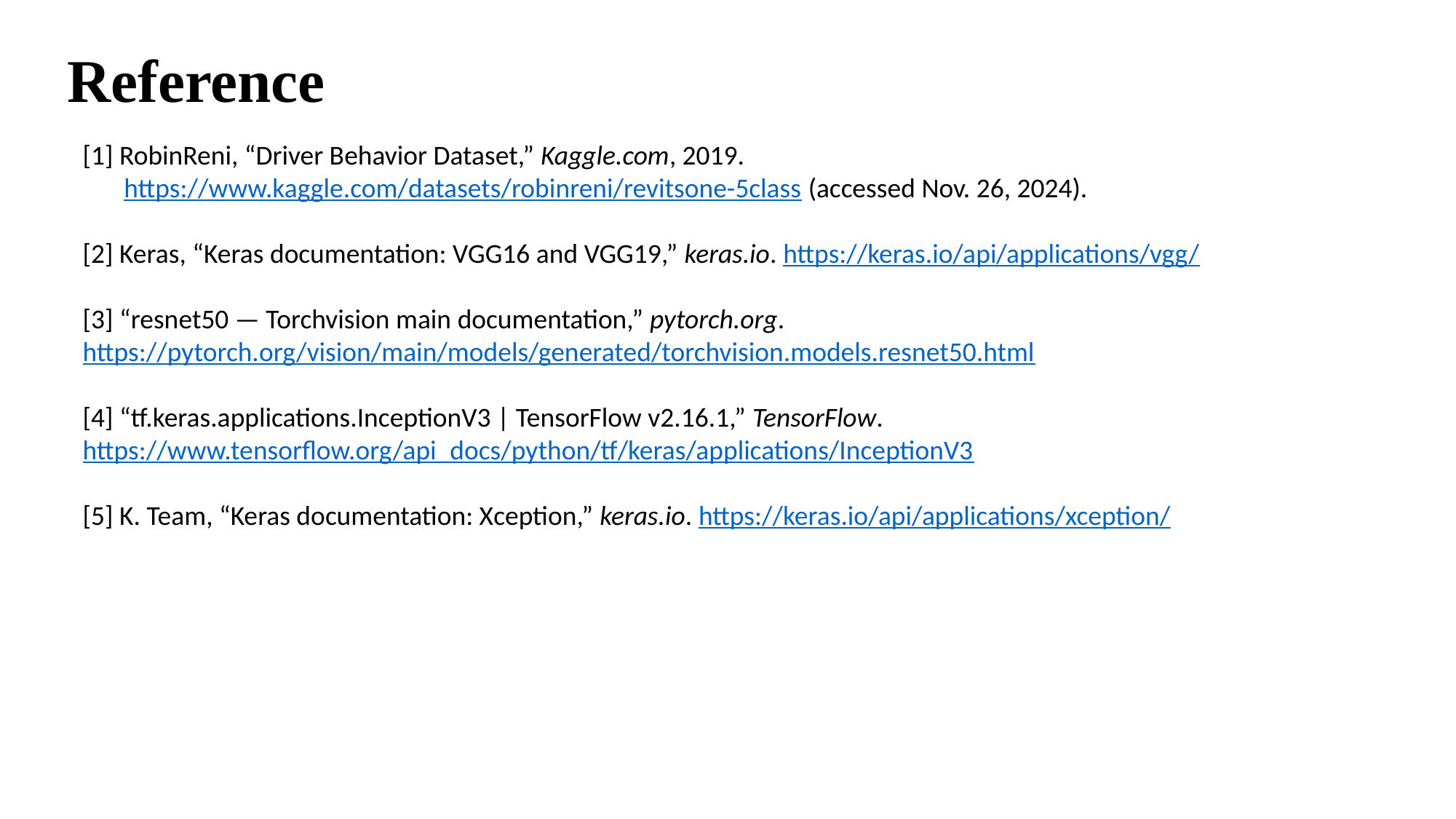

Reference
[1] RobinReni, “Driver Behavior Dataset,” Kaggle.com, 2019.            https://www.kaggle.com/datasets/robinreni/revitsone-5class (accessed Nov. 26, 2024).
‌
[2] Keras, “Keras documentation: VGG16 and VGG19,” keras.io. https://keras.io/api/applications/vgg/

[3] “resnet50 — Torchvision main documentation,” pytorch.org. https://pytorch.org/vision/main/models/generated/torchvision.models.resnet50.html

[4] “tf.keras.applications.InceptionV3 | TensorFlow v2.16.1,” TensorFlow. https://www.tensorflow.org/api_docs/python/tf/keras/applications/InceptionV3
‌
[5] K. Team, “Keras documentation: Xception,” keras.io. https://keras.io/api/applications/xception/